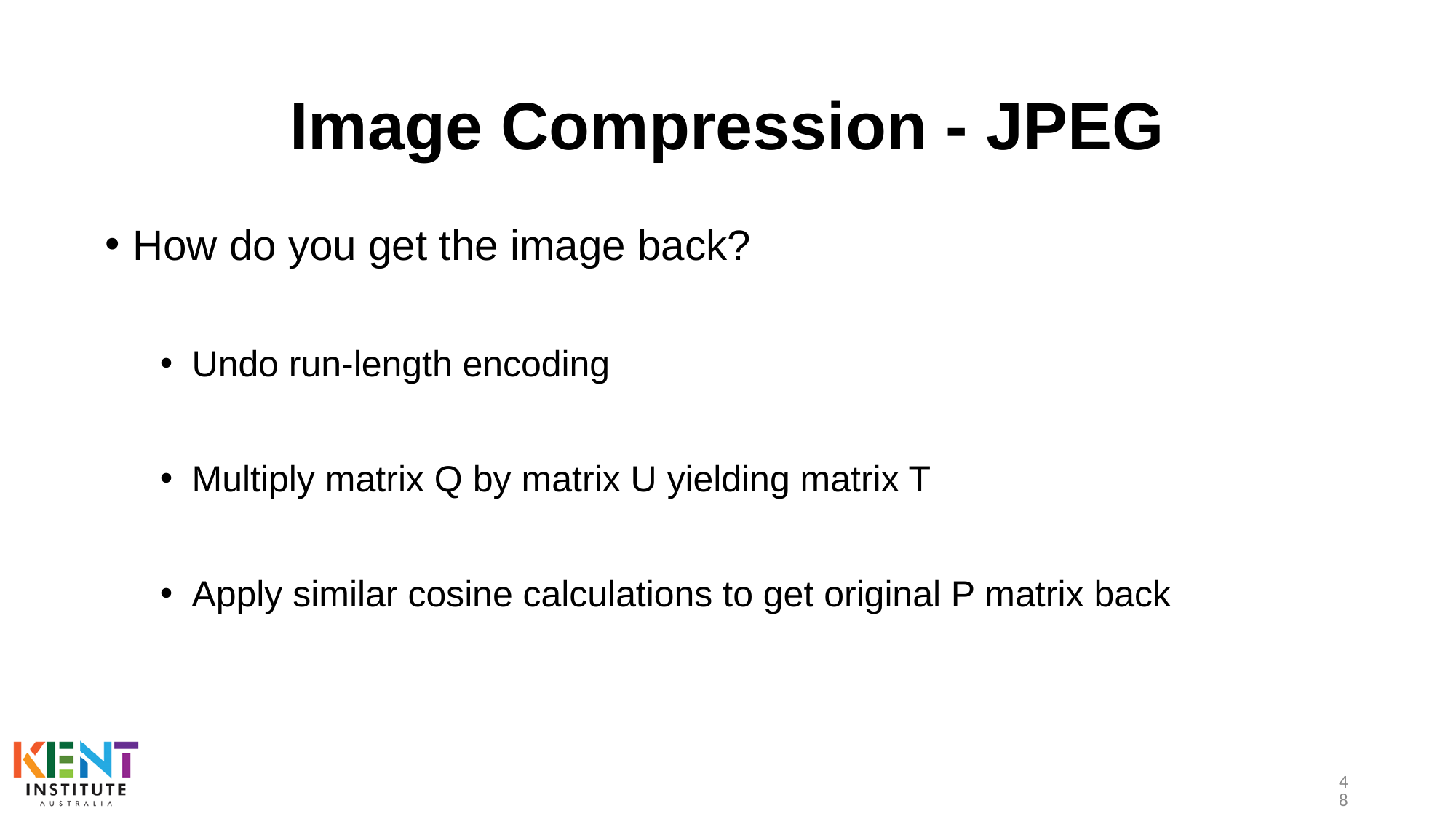

# Image Compression - JPEG
How do you get the image back?

Undo run-length encoding

Multiply matrix Q by matrix U yielding matrix T

Apply similar cosine calculations to get original P matrix back
48